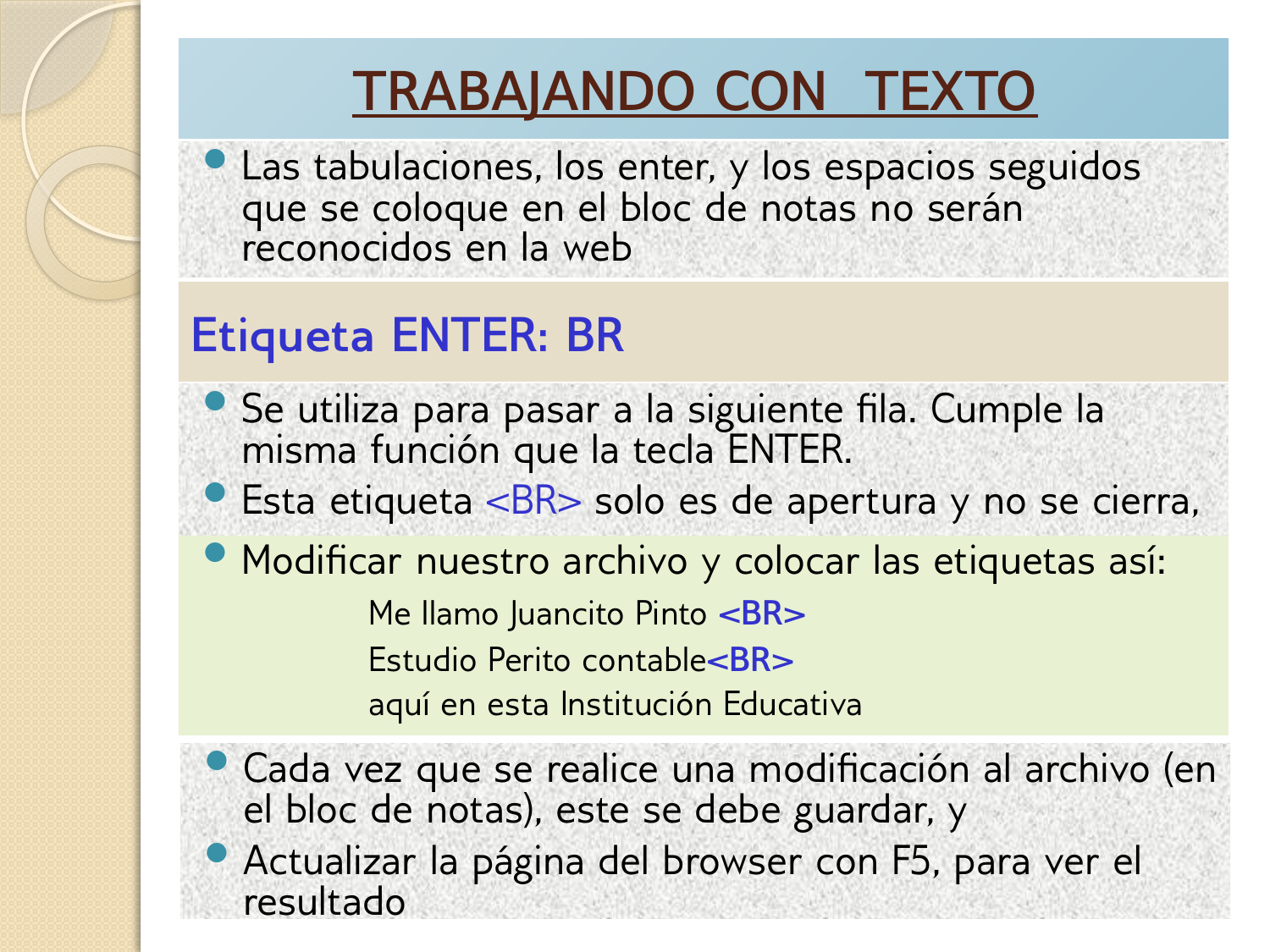

# TRABAJANDO CON  TEXTO
Las tabulaciones, los enter, y los espacios seguidos que se coloque en el bloc de notas no serán reconocidos en la web
Etiqueta ENTER: BR
Se utiliza para pasar a la siguiente fila. Cumple la misma función que la tecla ENTER.
Esta etiqueta <BR> solo es de apertura y no se cierra,
Modificar nuestro archivo y colocar las etiquetas así:
		Me llamo Juancito Pinto <BR>
		Estudio Perito contable<BR>
		aquí en esta Institución Educativa
Cada vez que se realice una modificación al archivo (en el bloc de notas), este se debe guardar, y
Actualizar la página del browser con F5, para ver el resultado